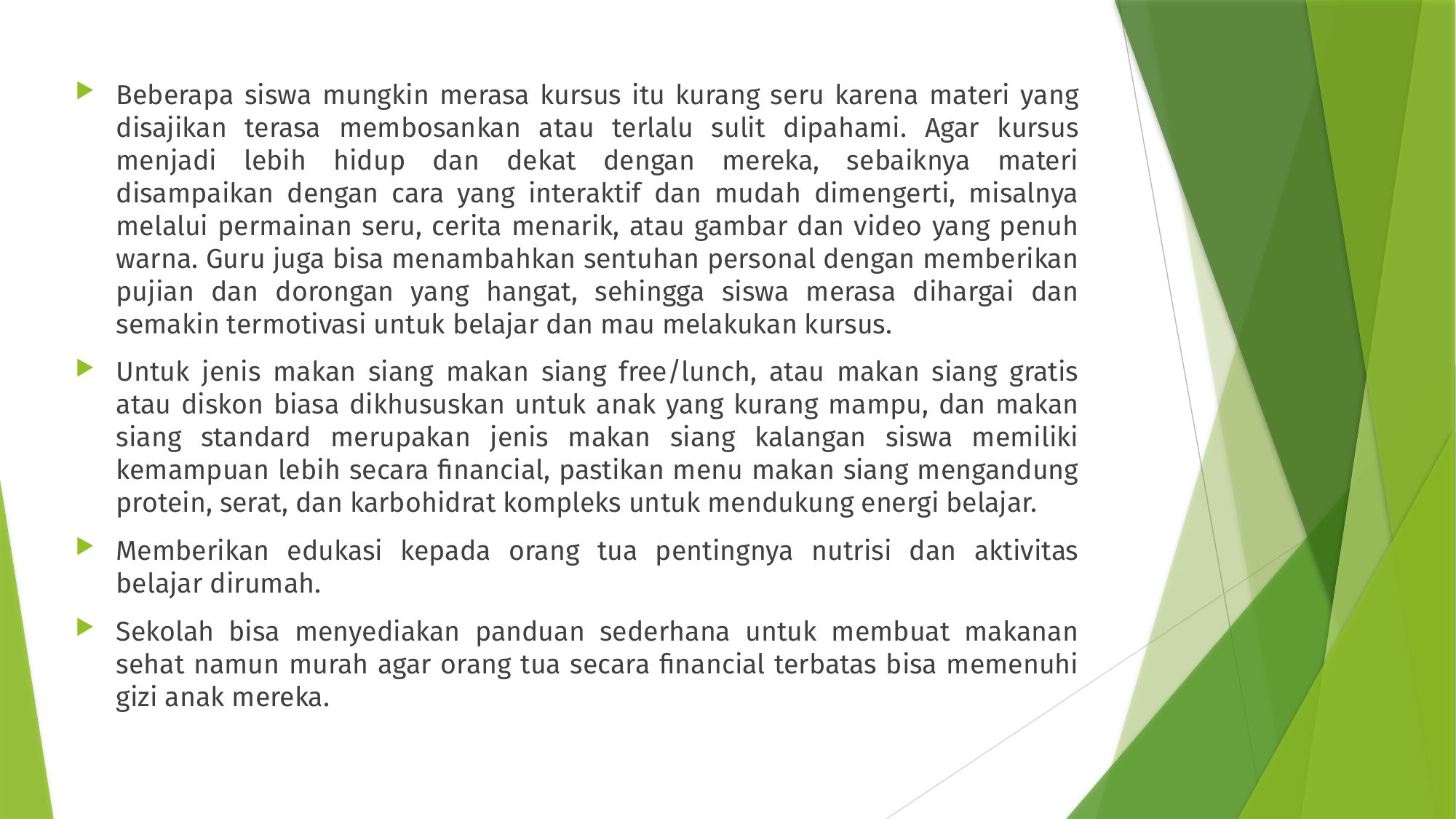

Beberapa siswa mungkin merasa kursus itu kurang seru karena materi yang disajikan terasa membosankan atau terlalu sulit dipahami. Agar kursus menjadi lebih hidup dan dekat dengan mereka, sebaiknya materi disampaikan dengan cara yang interaktif dan mudah dimengerti, misalnya melalui permainan seru, cerita menarik, atau gambar dan video yang penuh warna. Guru juga bisa menambahkan sentuhan personal dengan memberikan pujian dan dorongan yang hangat, sehingga siswa merasa dihargai dan semakin termotivasi untuk belajar dan mau melakukan kursus.
Untuk jenis makan siang makan siang free/lunch, atau makan siang gratis atau diskon biasa dikhususkan untuk anak yang kurang mampu, dan makan siang standard merupakan jenis makan siang kalangan siswa memiliki kemampuan lebih secara financial, pastikan menu makan siang mengandung protein, serat, dan karbohidrat kompleks untuk mendukung energi belajar.
Memberikan edukasi kepada orang tua pentingnya nutrisi dan aktivitas belajar dirumah.
Sekolah bisa menyediakan panduan sederhana untuk membuat makanan sehat namun murah agar orang tua secara financial terbatas bisa memenuhi gizi anak mereka.